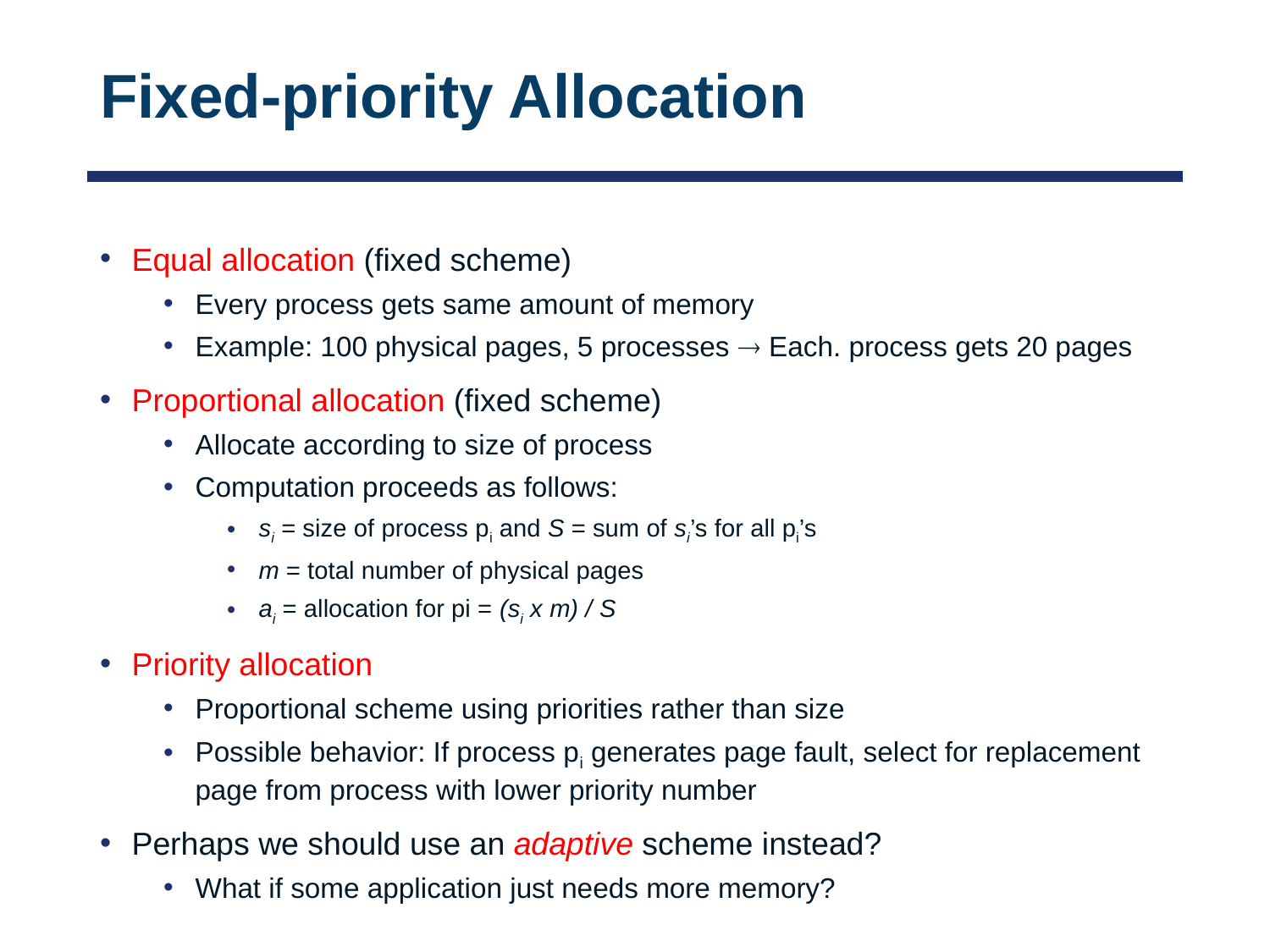

# Fixed-priority Allocation
Equal allocation (fixed scheme)
Every process gets same amount of memory
Example: 100 physical pages, 5 processes → Each. process gets 20 pages
Proportional allocation (fixed scheme)
Allocate according to size of process
Computation proceeds as follows:
si = size of process pi and S = sum of si’s for all pi’s
m = total number of physical pages
ai = allocation for pi = (si x m) / S
Priority allocation
Proportional scheme using priorities rather than size
Possible behavior: If process pi generates page fault, select for replacement page from process with lower priority number
Perhaps we should use an adaptive scheme instead?
What if some application just needs more memory?